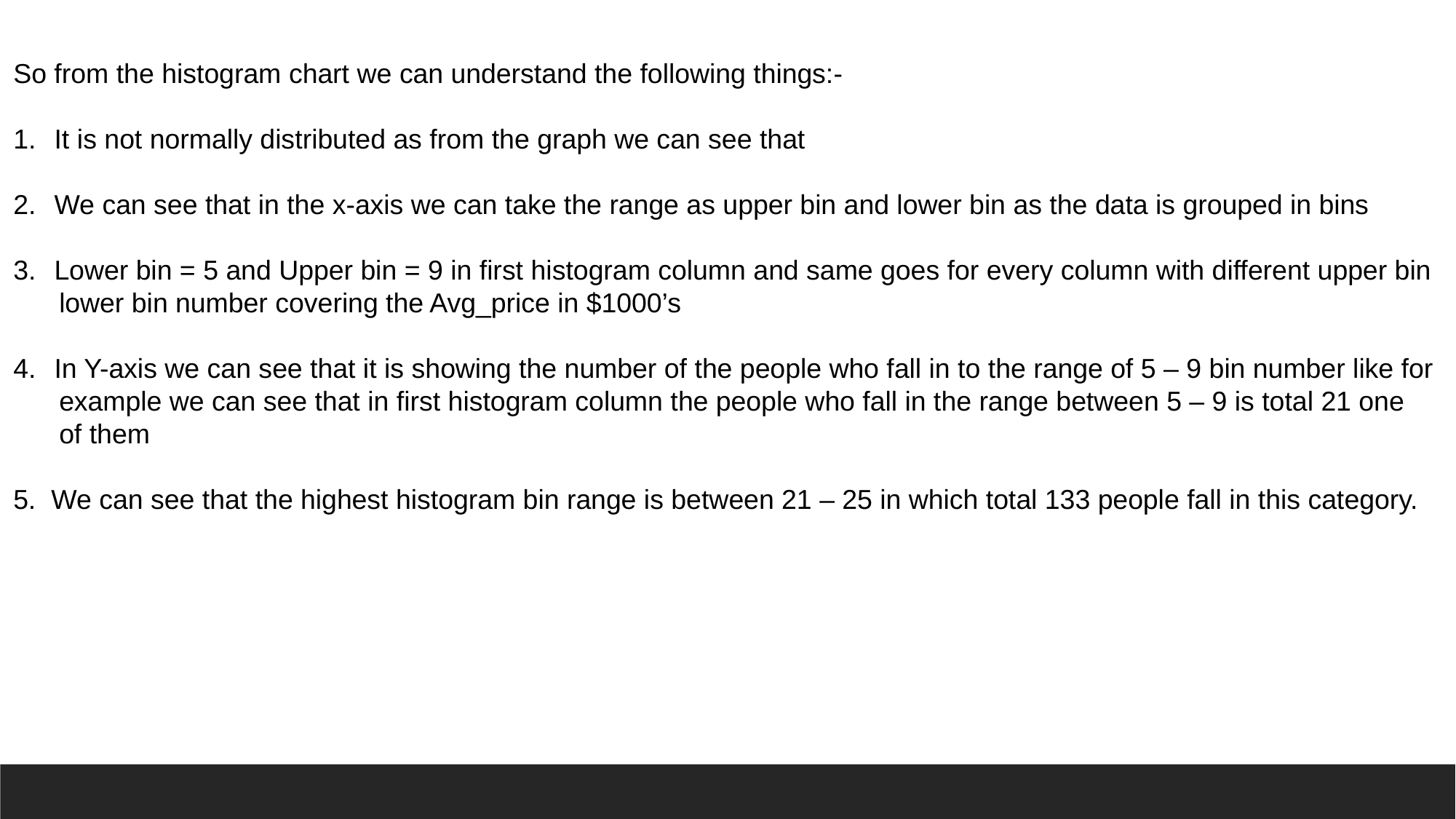

So from the histogram chart we can understand the following things:-

It is not normally distributed as from the graph we can see that

We can see that in the x-axis we can take the range as upper bin and lower bin as the data is grouped in bins

Lower bin = 5 and Upper bin = 9 in first histogram column and same goes for every column with different upper bin
      lower bin number covering the Avg_price in $1000’s

In Y-axis we can see that it is showing the number of the people who fall in to the range of 5 – 9 bin number like for
      example we can see that in first histogram column the people who fall in the range between 5 – 9 is total 21 one
      of them

5.  We can see that the highest histogram bin range is between 21 – 25 in which total 133 people fall in this category.